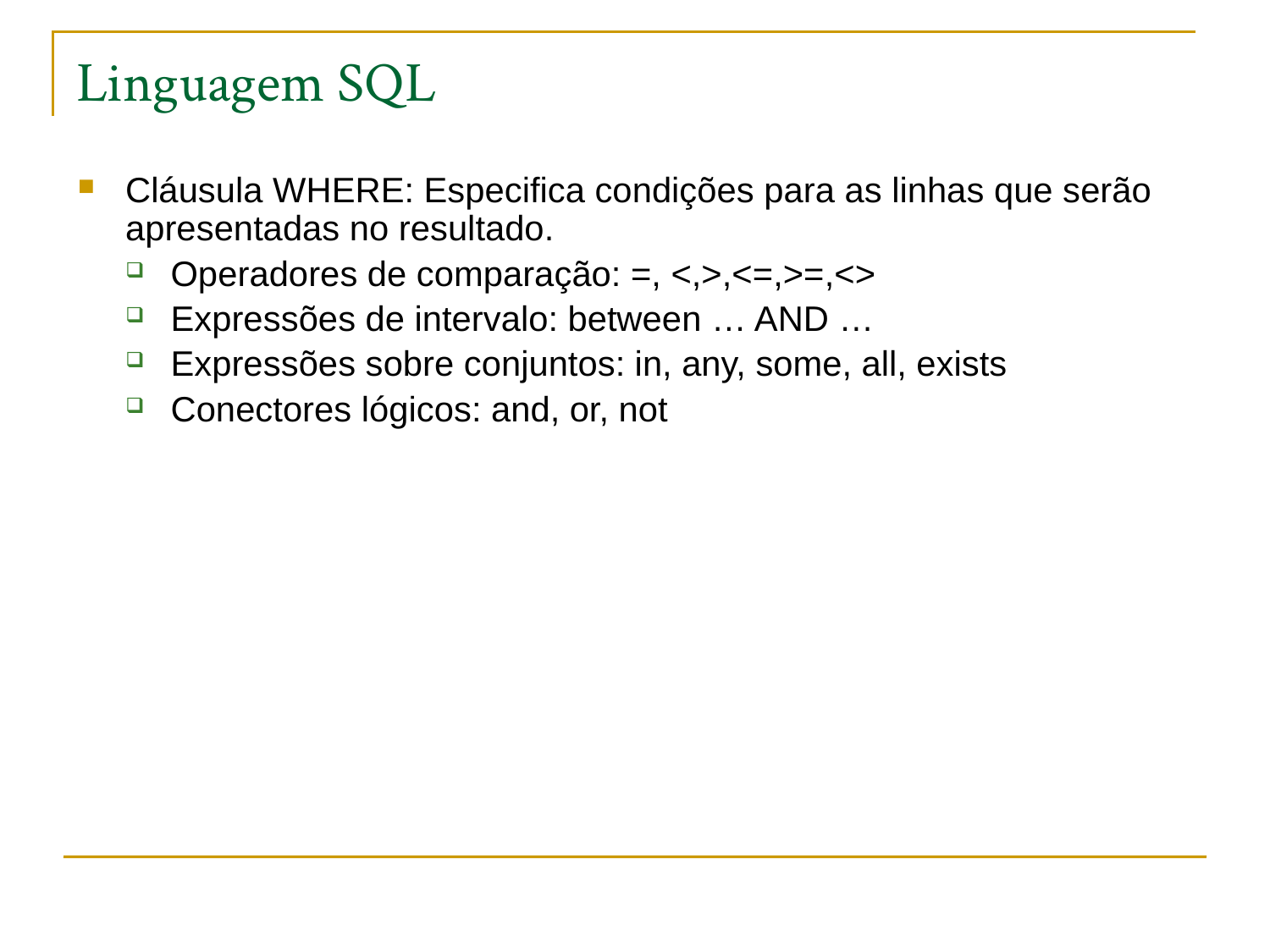

# Linguagem SQL
Cláusula WHERE: Especifica condições para as linhas que serão apresentadas no resultado.
Operadores de comparação: =, <,>,<=,>=,<>
Expressões de intervalo: between … AND …
Expressões sobre conjuntos: in, any, some, all, exists
Conectores lógicos: and, or, not